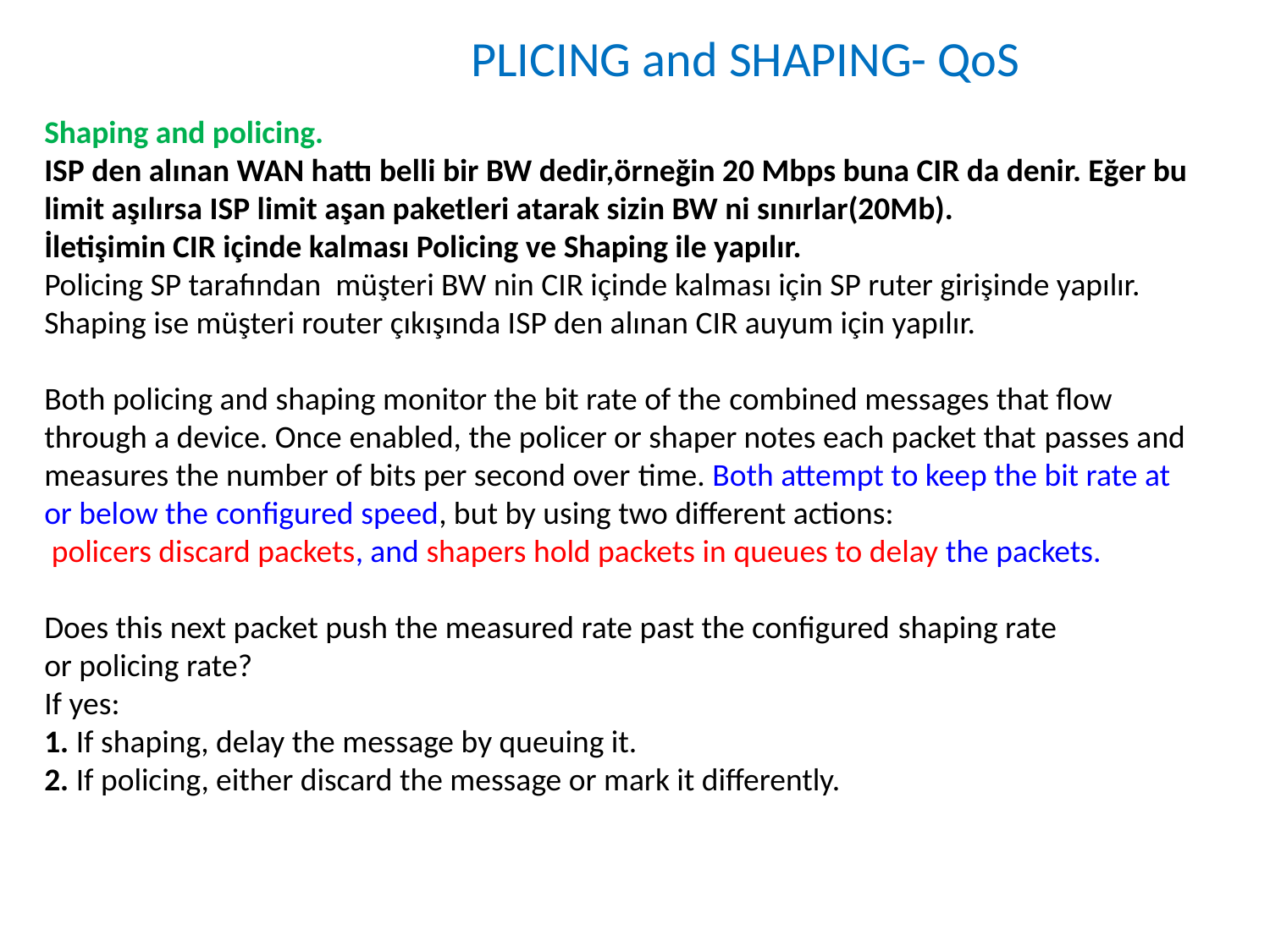

PLICING and SHAPING- QoS
Shaping and policing.
ISP den alınan WAN hattı belli bir BW dedir,örneğin 20 Mbps buna CIR da denir. Eğer bu limit aşılırsa ISP limit aşan paketleri atarak sizin BW ni sınırlar(20Mb).
İletişimin CIR içinde kalması Policing ve Shaping ile yapılır.
Policing SP tarafından  müşteri BW nin CIR içinde kalması için SP ruter girişinde yapılır.
Shaping ise müşteri router çıkışında ISP den alınan CIR auyum için yapılır.

Both policing and shaping monitor the bit rate of the combined messages that flow through a device. Once enabled, the policer or shaper notes each packet that passes and measures the number of bits per second over time. Both attempt to keep the bit rate at or below the configured speed, but by using two different actions:
 policers discard packets, and shapers hold packets in queues to delay the packets.

Does this next packet push the measured rate past the configured shaping rate
or policing rate?
If yes:
1. If shaping, delay the message by queuing it.
2. If policing, either discard the message or mark it differently.